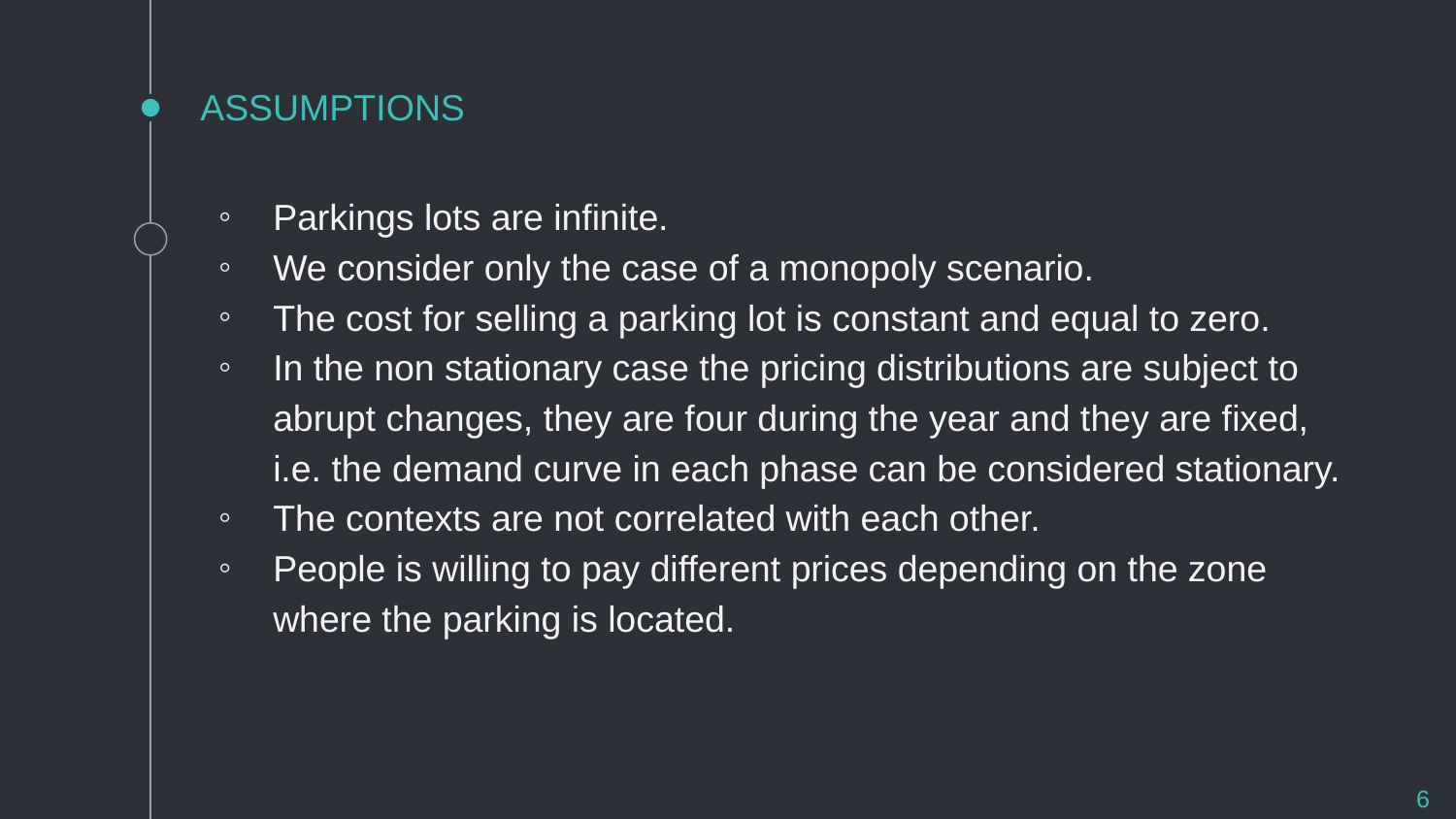

# ASSUMPTIONS
Parkings lots are infinite.
We consider only the case of a monopoly scenario.
The cost for selling a parking lot is constant and equal to zero.
In the non stationary case the pricing distributions are subject to abrupt changes, they are four during the year and they are fixed, i.e. the demand curve in each phase can be considered stationary.
The contexts are not correlated with each other.
People is willing to pay different prices depending on the zone where the parking is located.
6